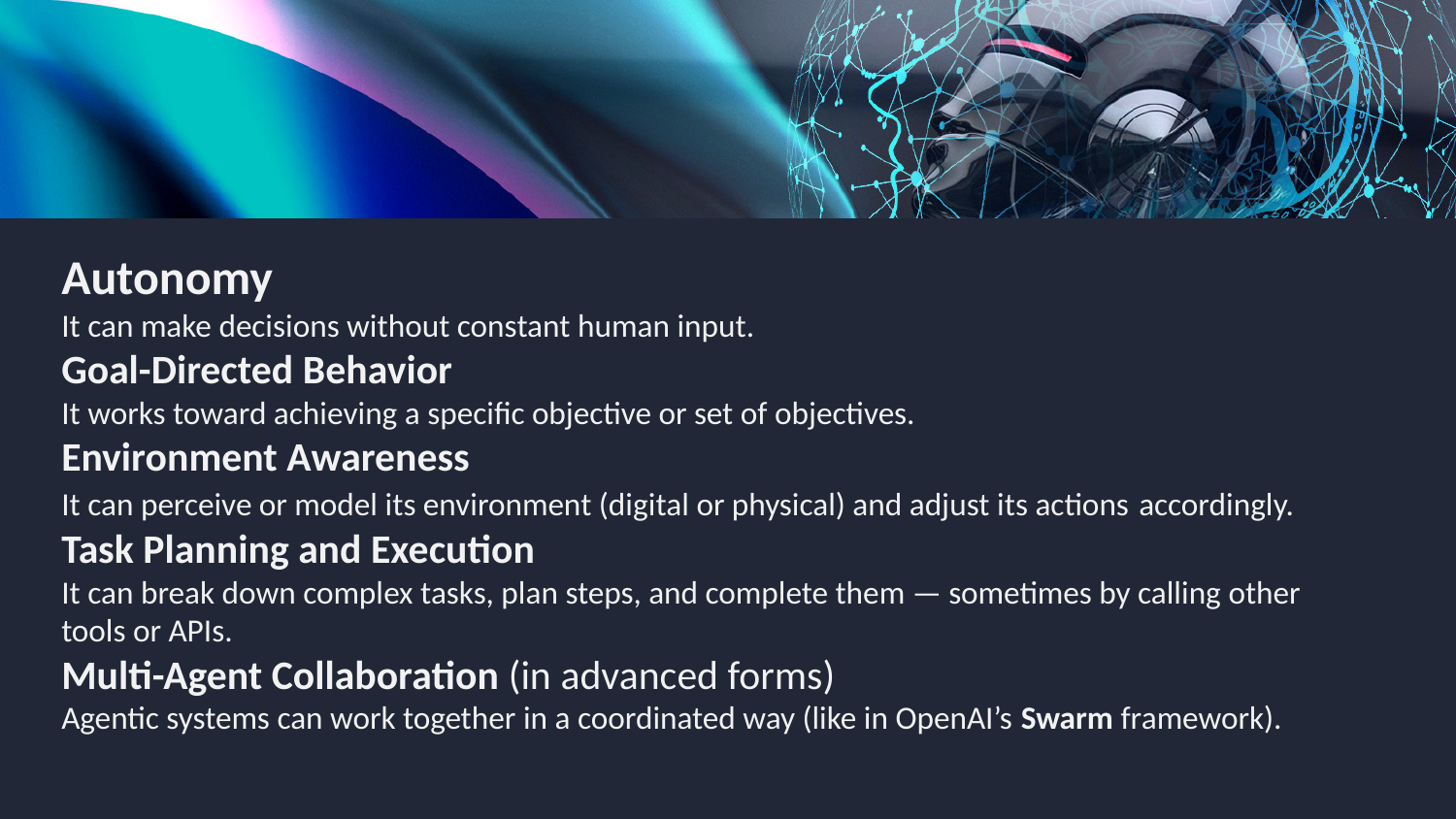

Autonomy
It can make decisions without constant human input.
Goal-Directed Behavior
It works toward achieving a specific objective or set of objectives.
Environment Awareness
It can perceive or model its environment (digital or physical) and adjust its actions accordingly.
Task Planning and Execution
It can break down complex tasks, plan steps, and complete them — sometimes by calling other tools or APIs.
Multi-Agent Collaboration (in advanced forms)
Agentic systems can work together in a coordinated way (like in OpenAI’s Swarm framework).